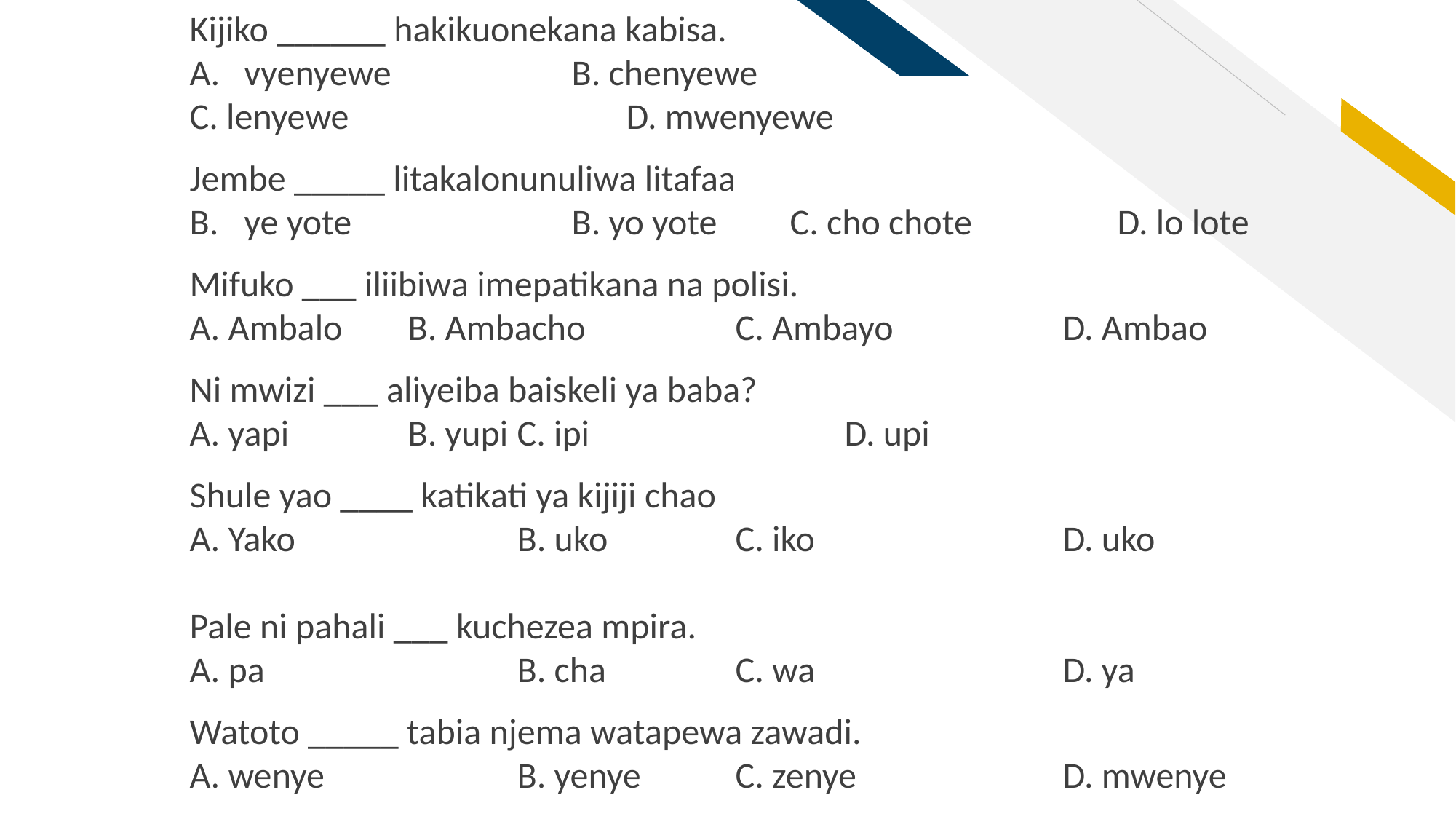

Kijiko ______ hakikuonekana kabisa.
vyenyewe 		B. chenyewe
C. lenyewe 			D. mwenyewe

Jembe _____ litakalonunuliwa litafaa
ye yote 		B. yo yote	C. cho chote 		D. lo lote

Mifuko ___ iliibiwa imepatikana na polisi.
A. Ambalo 	B. Ambacho		C. Ambayo 		D. Ambao

Ni mwizi ___ aliyeiba baiskeli ya baba?
A. yapi 		B. yupi	C. ipi 			D. upi

Shule yao ____ katikati ya kijiji chao
A. Yako 		B. uko		C. iko 			D. uko

Pale ni pahali ___ kuchezea mpira.
A. pa 			B. cha		C. wa 			D. ya

Watoto _____ tabia njema watapewa zawadi.
A. wenye 		B. yenye	C. zenye 		D. mwenye